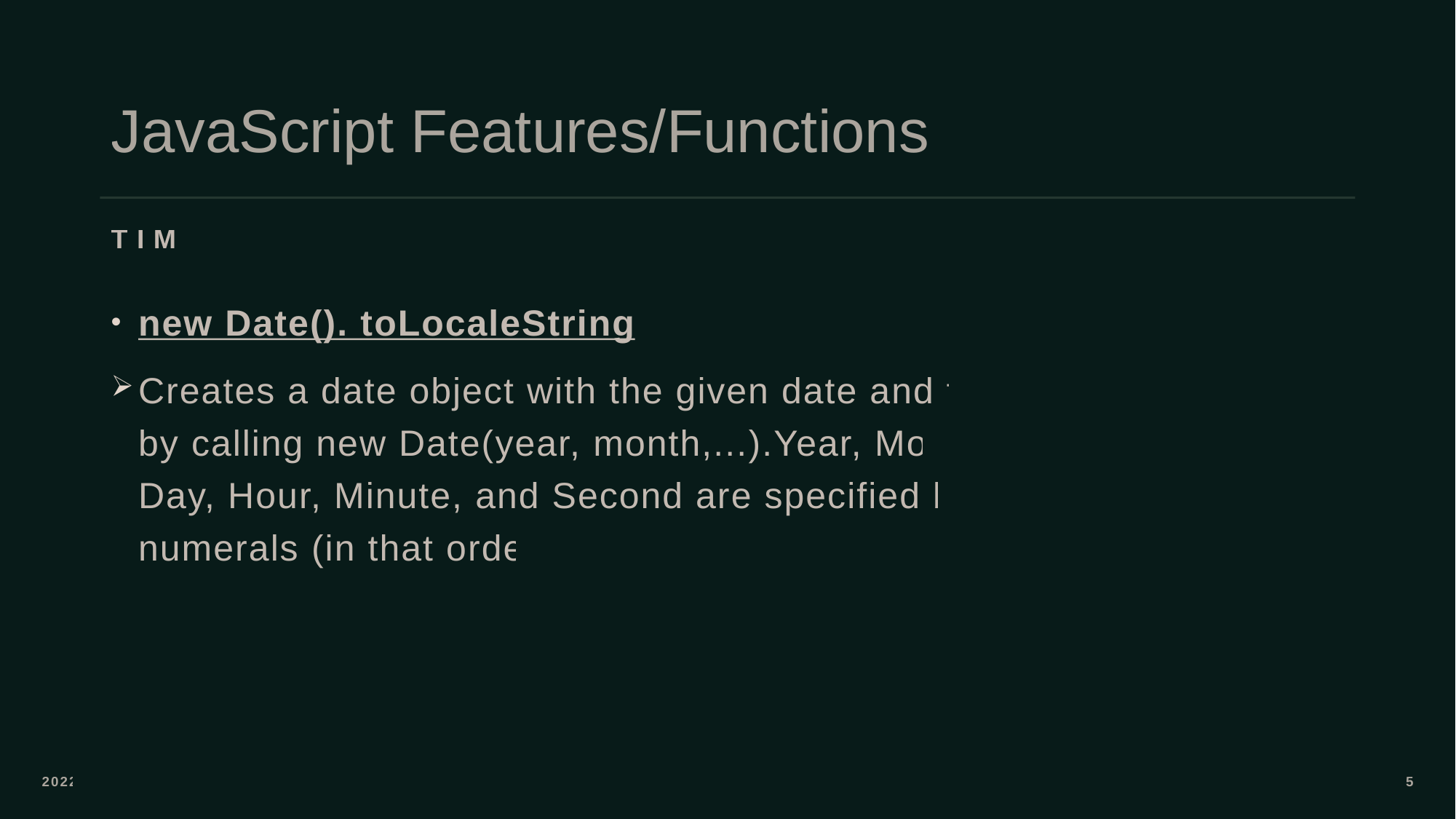

# JavaScript Features/Functions
TIME
new Date(). toLocaleString
Creates a date object with the given date and time by calling new Date(year, month,...).Year, Month, Day, Hour, Minute, and Second are specified by 7 numerals (in that order)
2022
5